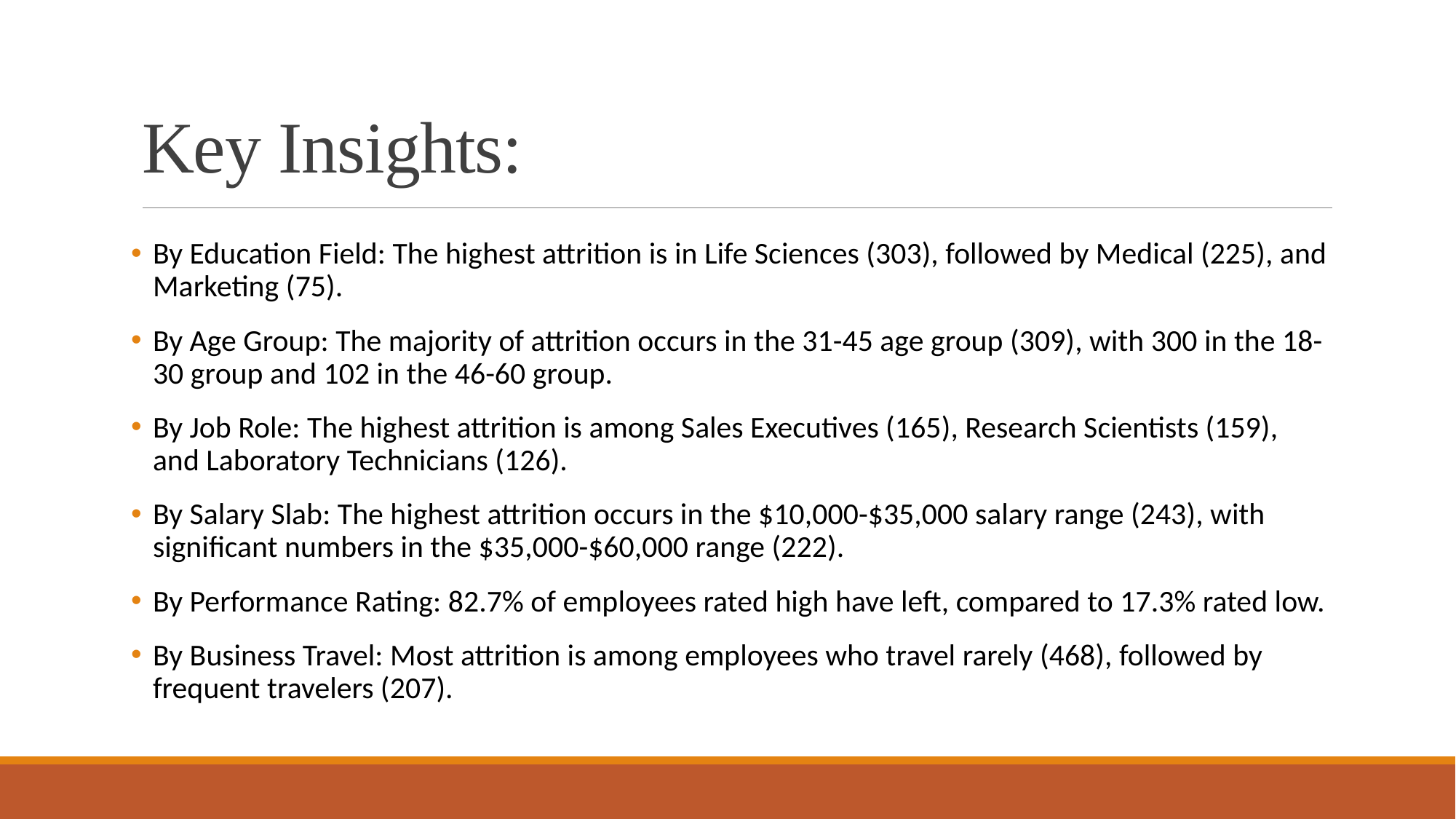

# Key Insights:
By Education Field: The highest attrition is in Life Sciences (303), followed by Medical (225), and Marketing (75).
By Age Group: The majority of attrition occurs in the 31-45 age group (309), with 300 in the 18-30 group and 102 in the 46-60 group.
By Job Role: The highest attrition is among Sales Executives (165), Research Scientists (159), and Laboratory Technicians (126).
By Salary Slab: The highest attrition occurs in the $10,000-$35,000 salary range (243), with significant numbers in the $35,000-$60,000 range (222).
By Performance Rating: 82.7% of employees rated high have left, compared to 17.3% rated low.
By Business Travel: Most attrition is among employees who travel rarely (468), followed by frequent travelers (207).